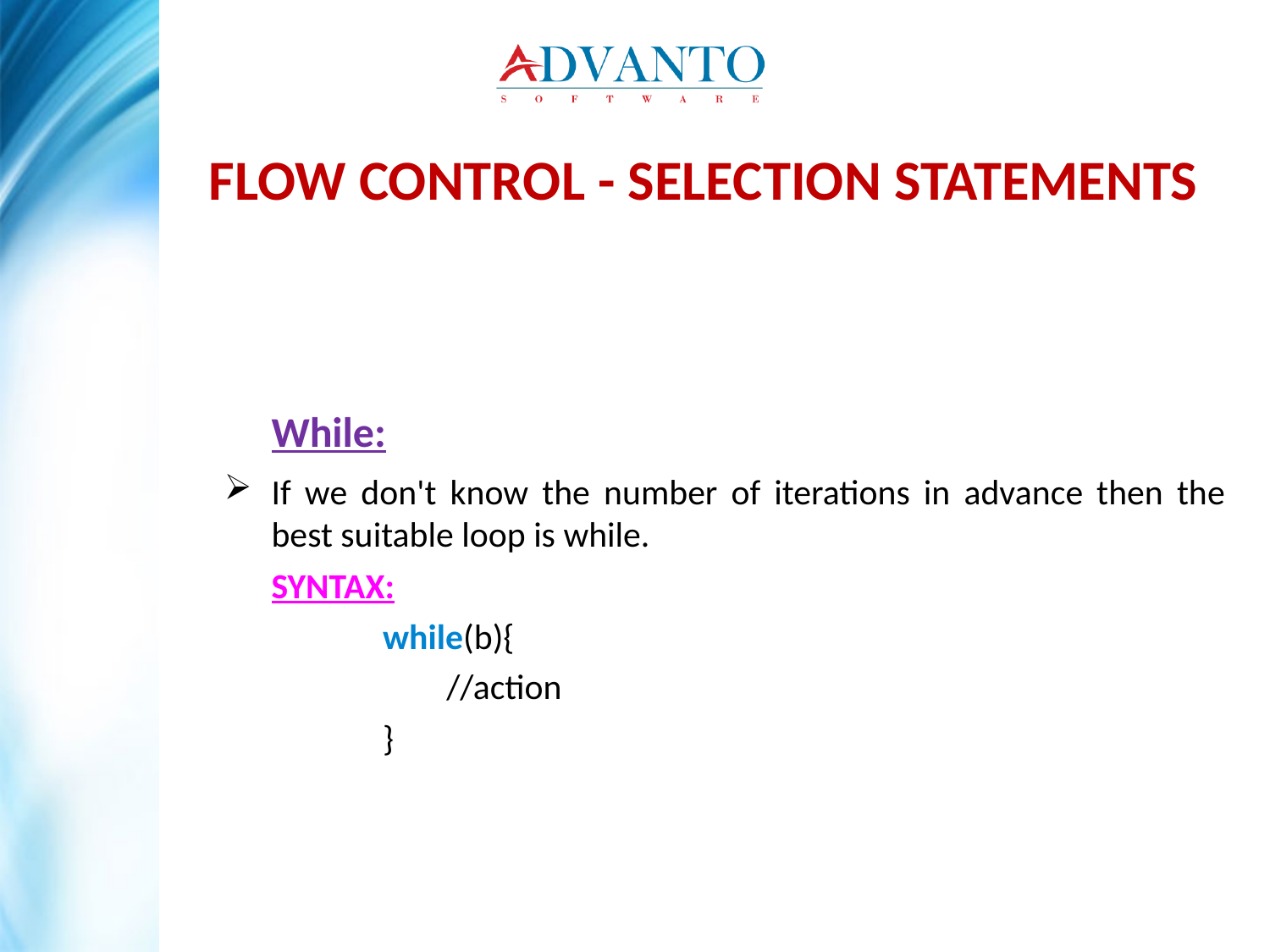

FLOW CONTROL - SELECTION STATEMENTS
	While:
If we don't know the number of iterations in advance then the best suitable loop is while.
	SYNTAX:
	while(b){
	//action
	}